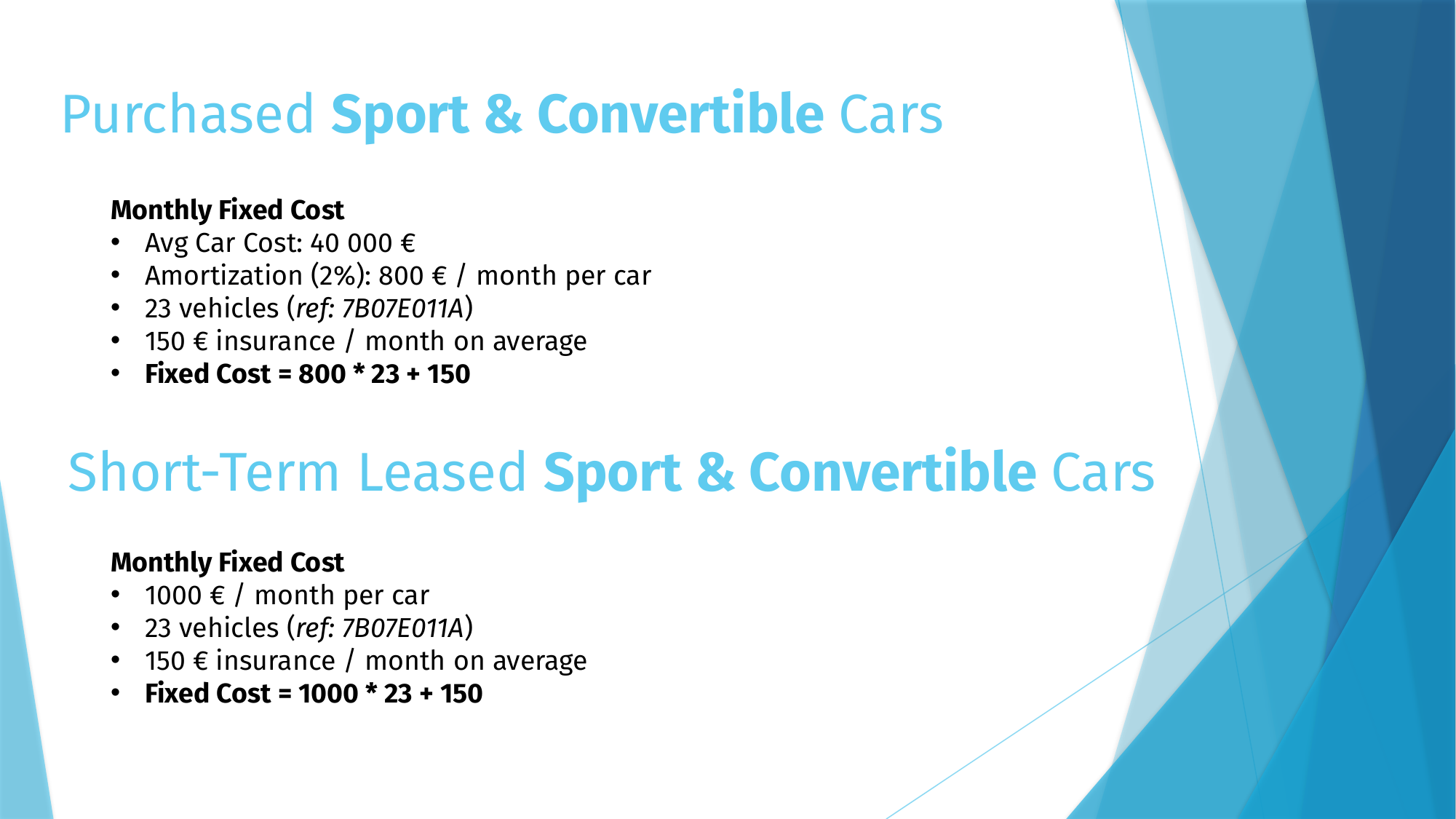

# Purchased Sport & Convertible Cars
Monthly Fixed Cost
Avg Car Cost: 40 000 €
Amortization (2%): 800 € / month per car
23 vehicles (ref: 7B07E011A)
150 € insurance / month on average
Fixed Cost = 800 * 23 + 150
Short-Term Leased Sport & Convertible Cars
Monthly Fixed Cost
1000 € / month per car
23 vehicles (ref: 7B07E011A)
150 € insurance / month on average
Fixed Cost = 1000 * 23 + 150